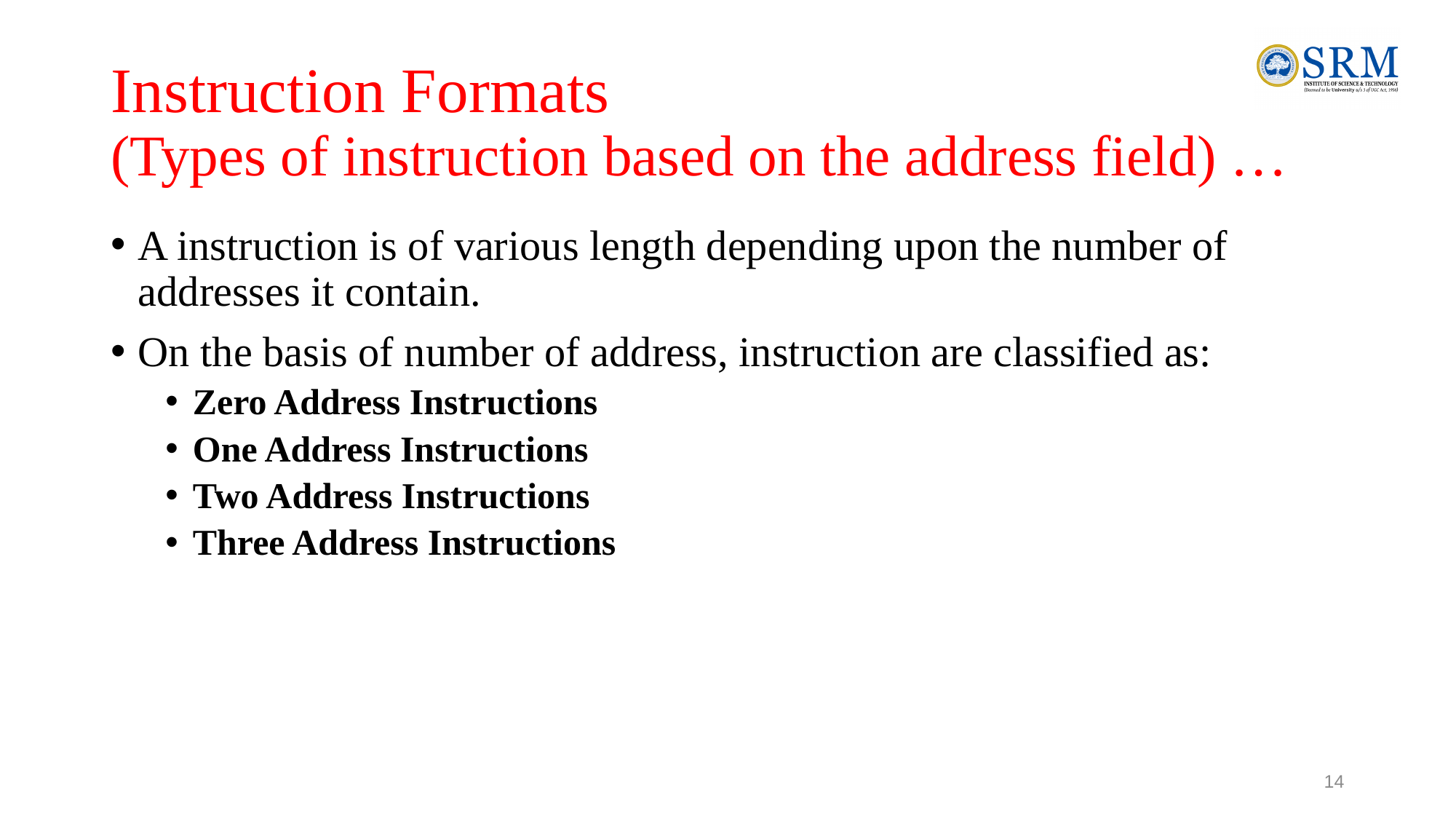

# Instruction Formats (Types of instruction based on the address field) …
A instruction is of various length depending upon the number of addresses it contain.
On the basis of number of address, instruction are classified as:
Zero Address Instructions
One Address Instructions
Two Address Instructions
Three Address Instructions
14